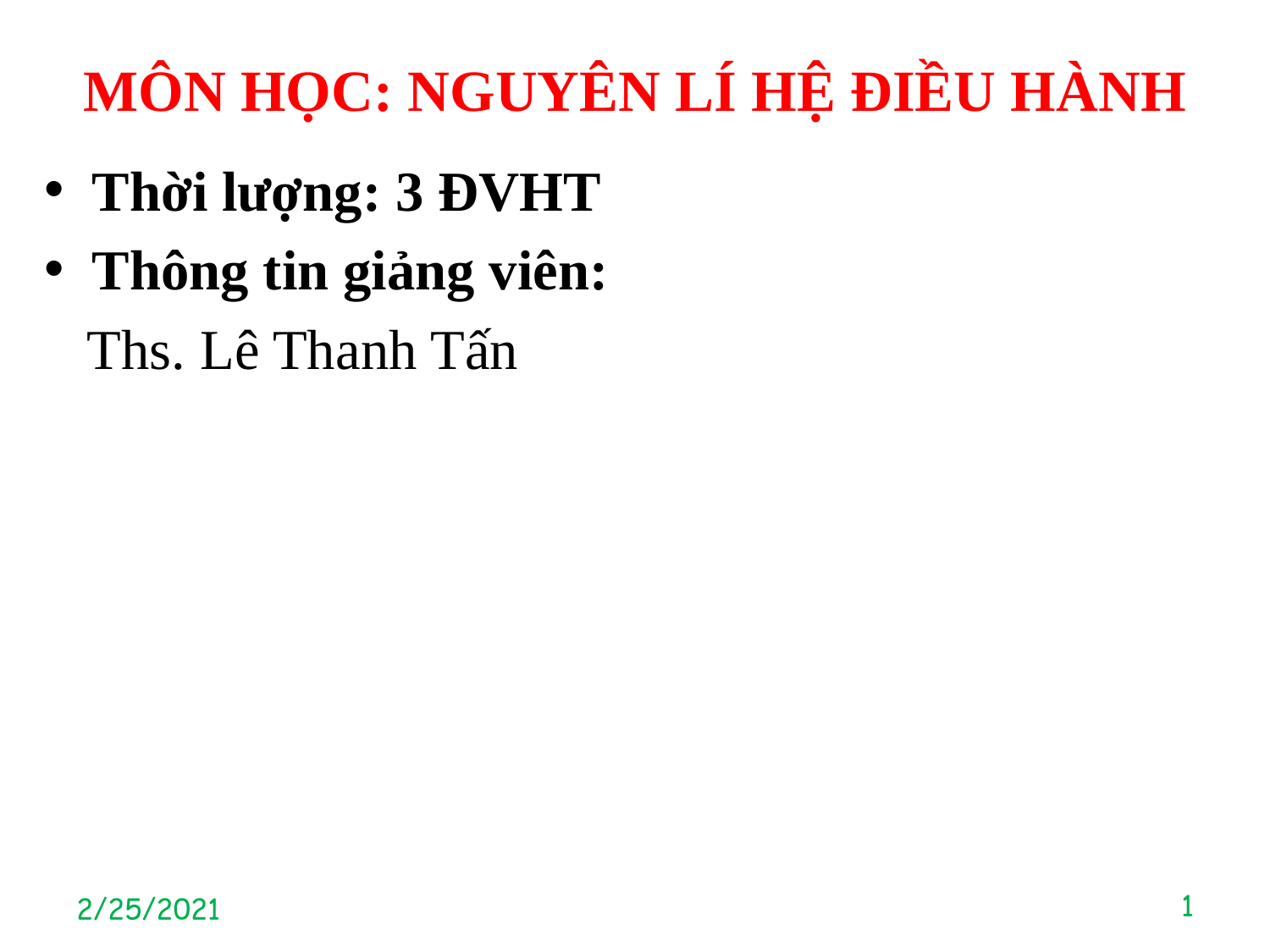

# MÔN HỌC: NGUYÊN LÍ HỆ ĐIỀU HÀNH
Thời lượng: 3 ĐVHT
Thông tin giảng viên:
   Ths. Lê Thanh Tấn
2/25/2021
1